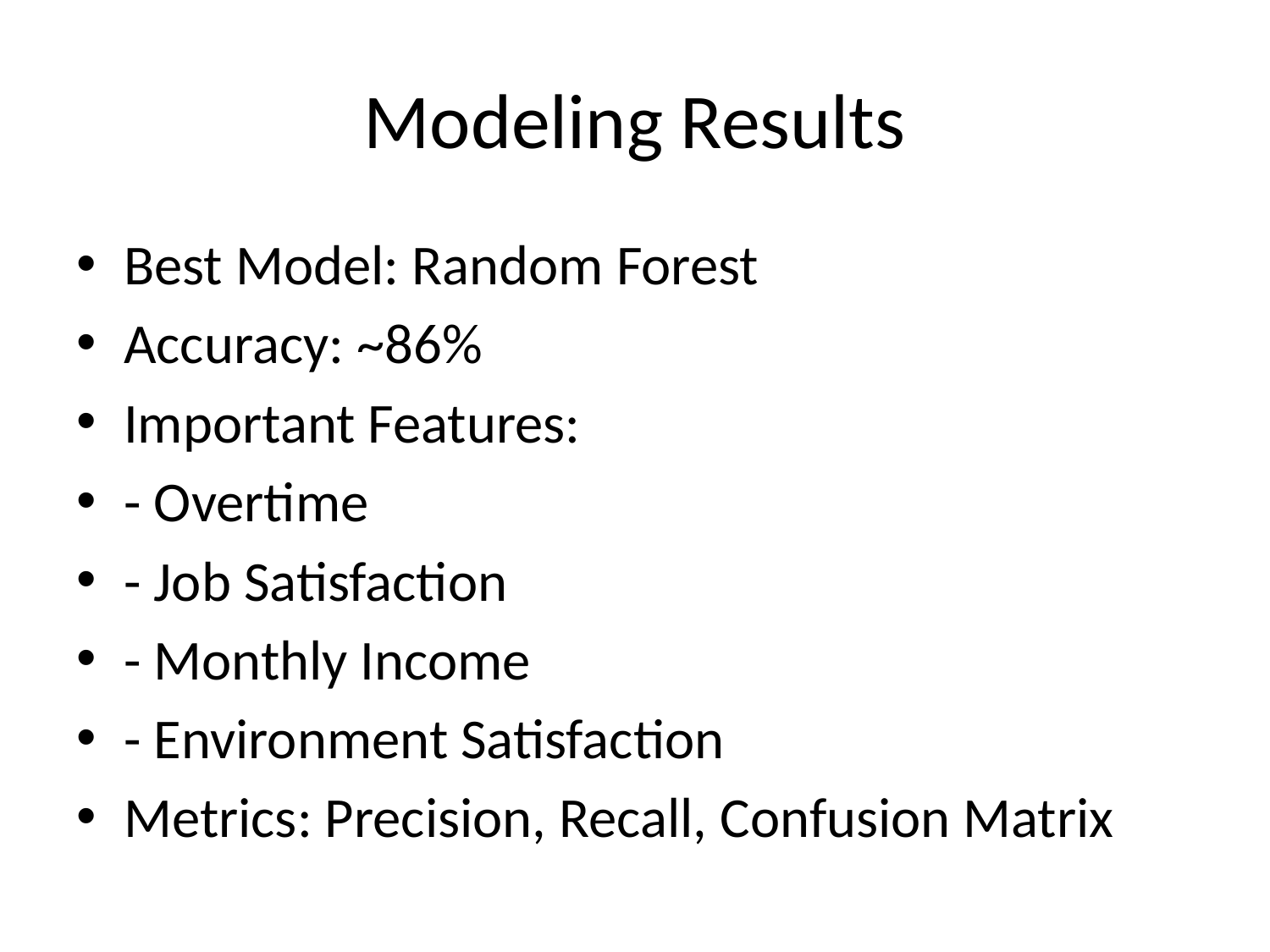

# Modeling Results
Best Model: Random Forest
Accuracy: ~86%
Important Features:
- Overtime
- Job Satisfaction
- Monthly Income
- Environment Satisfaction
Metrics: Precision, Recall, Confusion Matrix